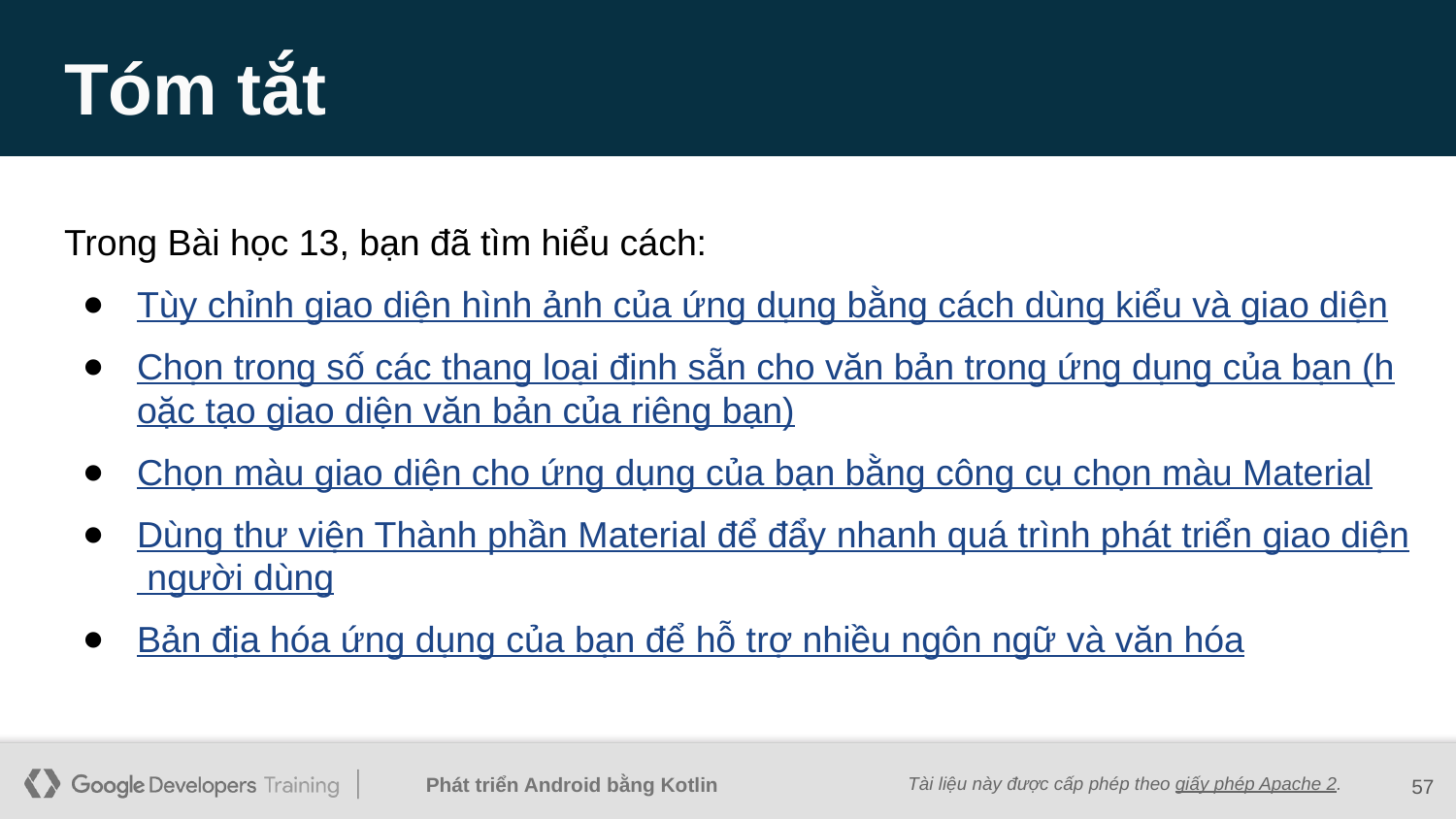

# Tóm tắt
Trong Bài học 13, bạn đã tìm hiểu cách:
Tùy chỉnh giao diện hình ảnh của ứng dụng bằng cách dùng kiểu và giao diện
Chọn trong số các thang loại định sẵn cho văn bản trong ứng dụng của bạn (hoặc tạo giao diện văn bản của riêng bạn)
Chọn màu giao diện cho ứng dụng của bạn bằng công cụ chọn màu Material
Dùng thư viện Thành phần Material để đẩy nhanh quá trình phát triển giao diện người dùng
Bản địa hóa ứng dụng của bạn để hỗ trợ nhiều ngôn ngữ và văn hóa
57